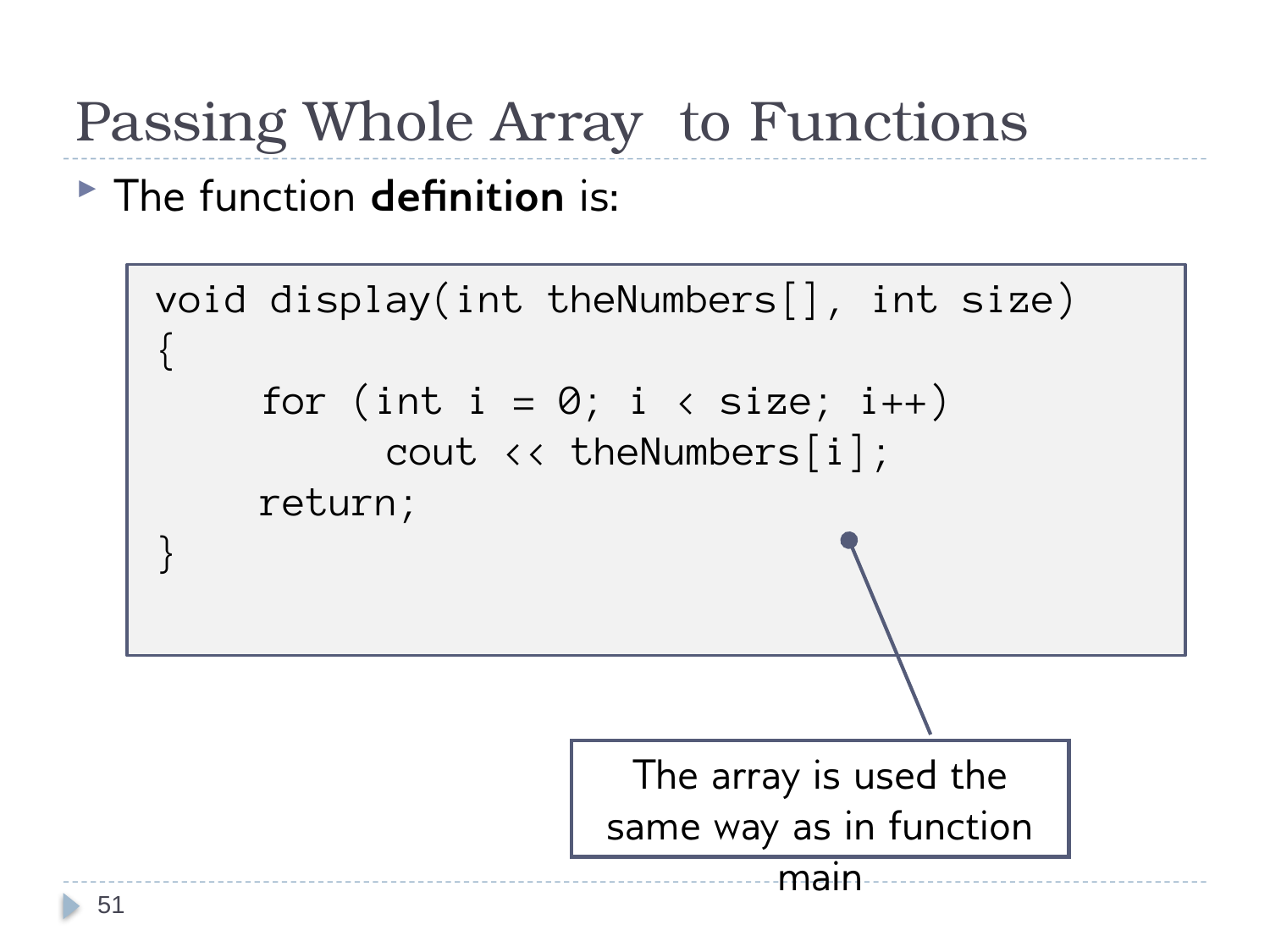

# Passing Whole Array  to Functions
The function definition is:

 void display(int theNumbers[], int size)
 {
	for (int i = 0; i < size; i++)
 		cout << theNumbers[i];
 	return;
 }
The array is used the same way as in function main
51